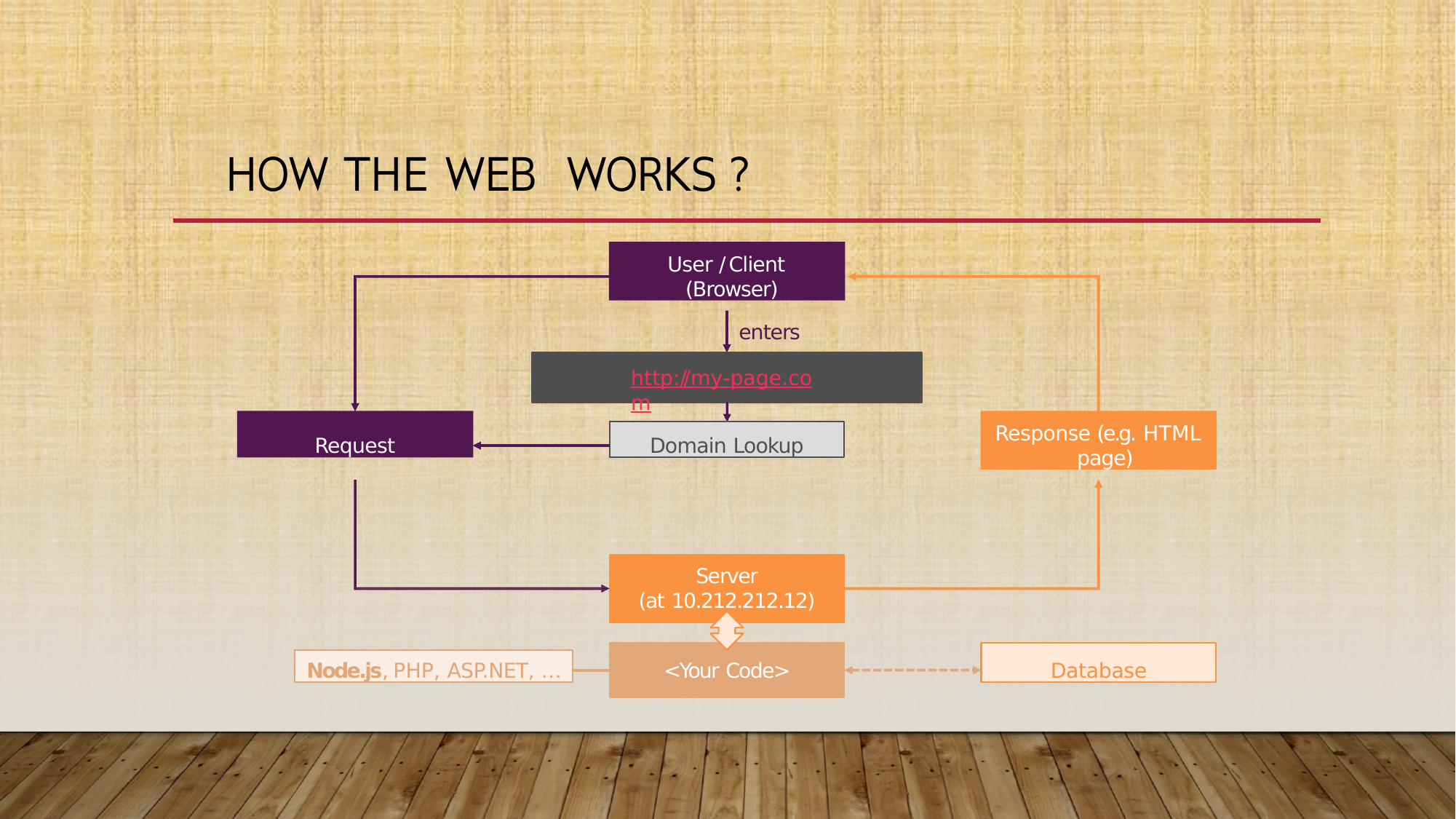

# How the Web  Works ?
User / Client  (Browser)

enters
http://my-page.com

Request
Response (e.g. HTML  page)
Domain Lookup

Server
(at 10.212.212.12)

Database
Node.js, PHP, ASP.NET, …
<Your Code>